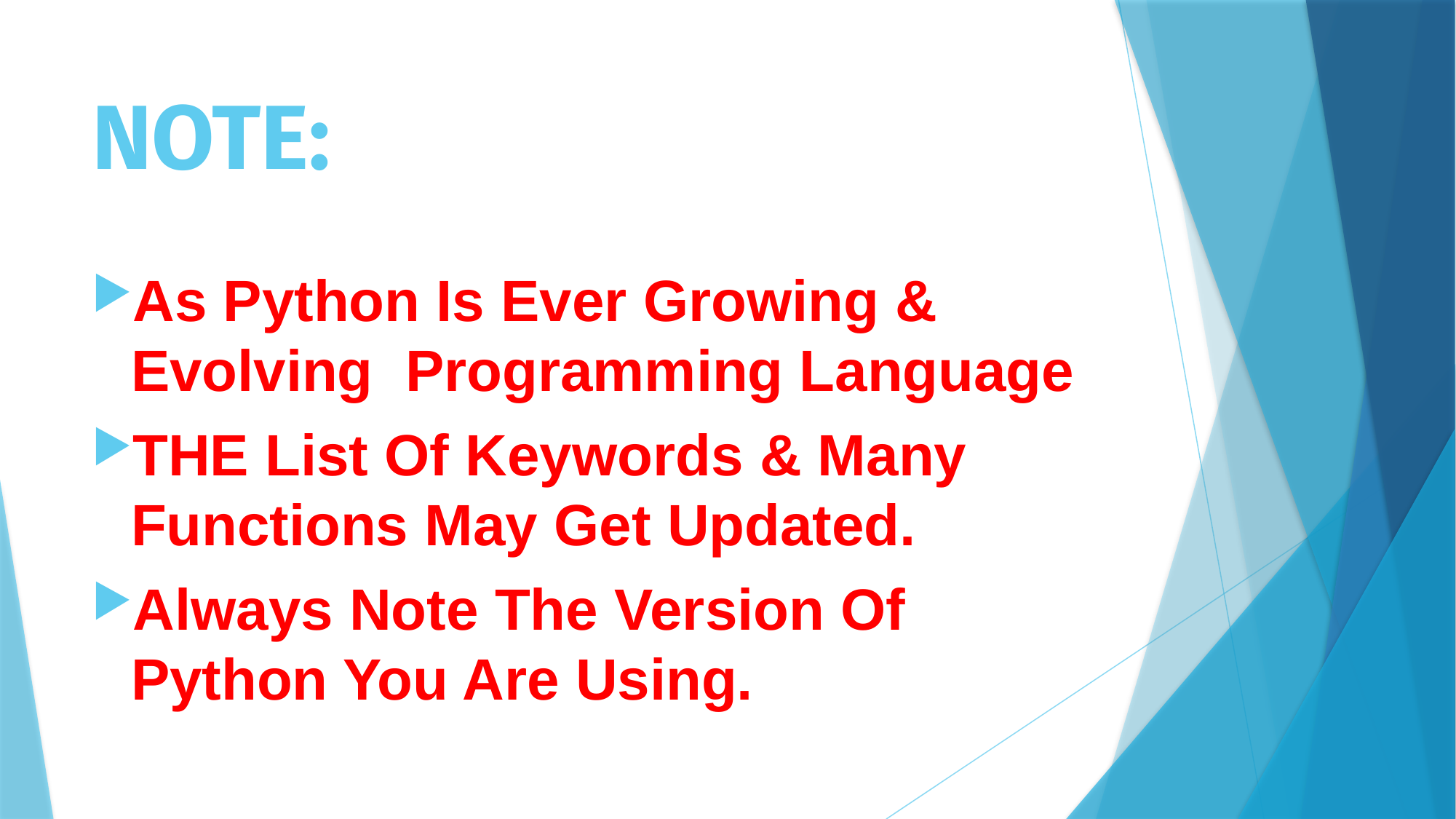

# NOTE:
As Python Is Ever Growing & Evolving  Programming Language
THE List Of Keywords & Many Functions May Get Updated.
Always Note The Version Of Python You Are Using.